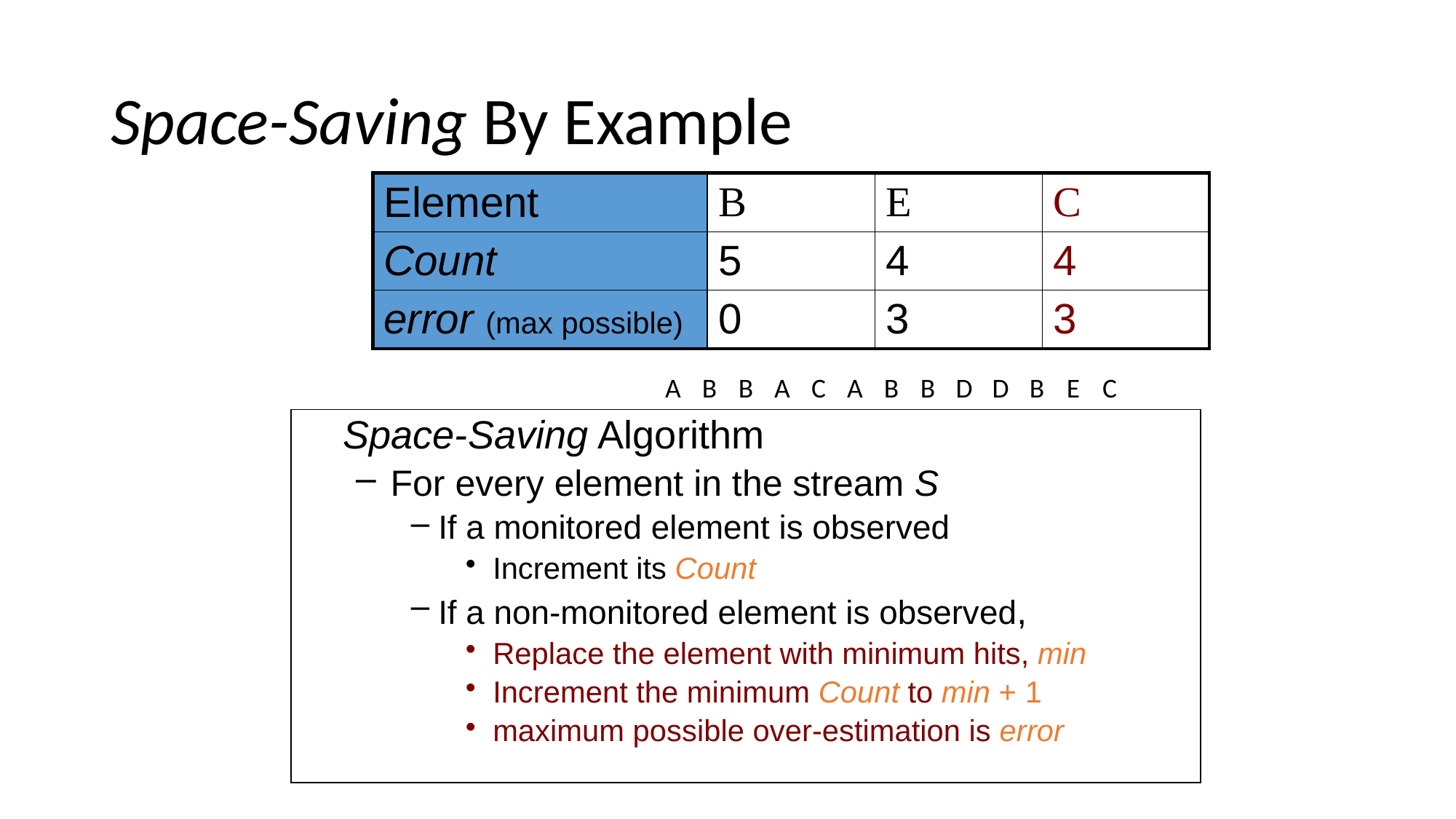

# Space-Saving By Example
| Element |  |  |  |
| --- | --- | --- | --- |
| Count |  |  |  |
| error (max possible) |  |  |  |
| Element | B | E | C |
| --- | --- | --- | --- |
| Count | 5 | 4 | 4 |
| error (max possible) | 0 | 3 | 3 |
A
B
B
A
C
A
B
B
D
D
B
E
C
	Space-Saving Algorithm
For every element in the stream S
If a monitored element is observed
Increment its Count
If a non-monitored element is observed,
Replace the element with minimum hits, min
Increment the minimum Count to min + 1
maximum possible over-estimation is error
	Space-Saving Algorithm
For every element in the stream S
If a monitored element is observed
Increment its Count
If a non-monitored element is observed,
Replace the element with minimum hits, min
Increment the minimum Count to min + 1
maximum possible over-estimation is error
	Space-Saving Algorithm
For every element in the stream S
If a monitored element is observed
Increment its Count
If a non-monitored element is observed,
Replace the element with minimum hits, min
Increment the minimum Count to min + 1
maximum possible over-estimation is error
	Space-Saving Algorithm
For every element in the stream S
If a monitored element is observed
Increment its Count
If a non-monitored element is observed,
Replace the element with minimum hits, min
Increment the minimum Count to min + 1
maximum possible over-estimation is error
	Space-Saving Algorithm
For every element in the stream S
If a monitored element is observed
Increment its Count
If a non-monitored element is observed,
Replace the element with minimum hits, min
Increment the minimum Count to min + 1
maximum possible over-estimation is error